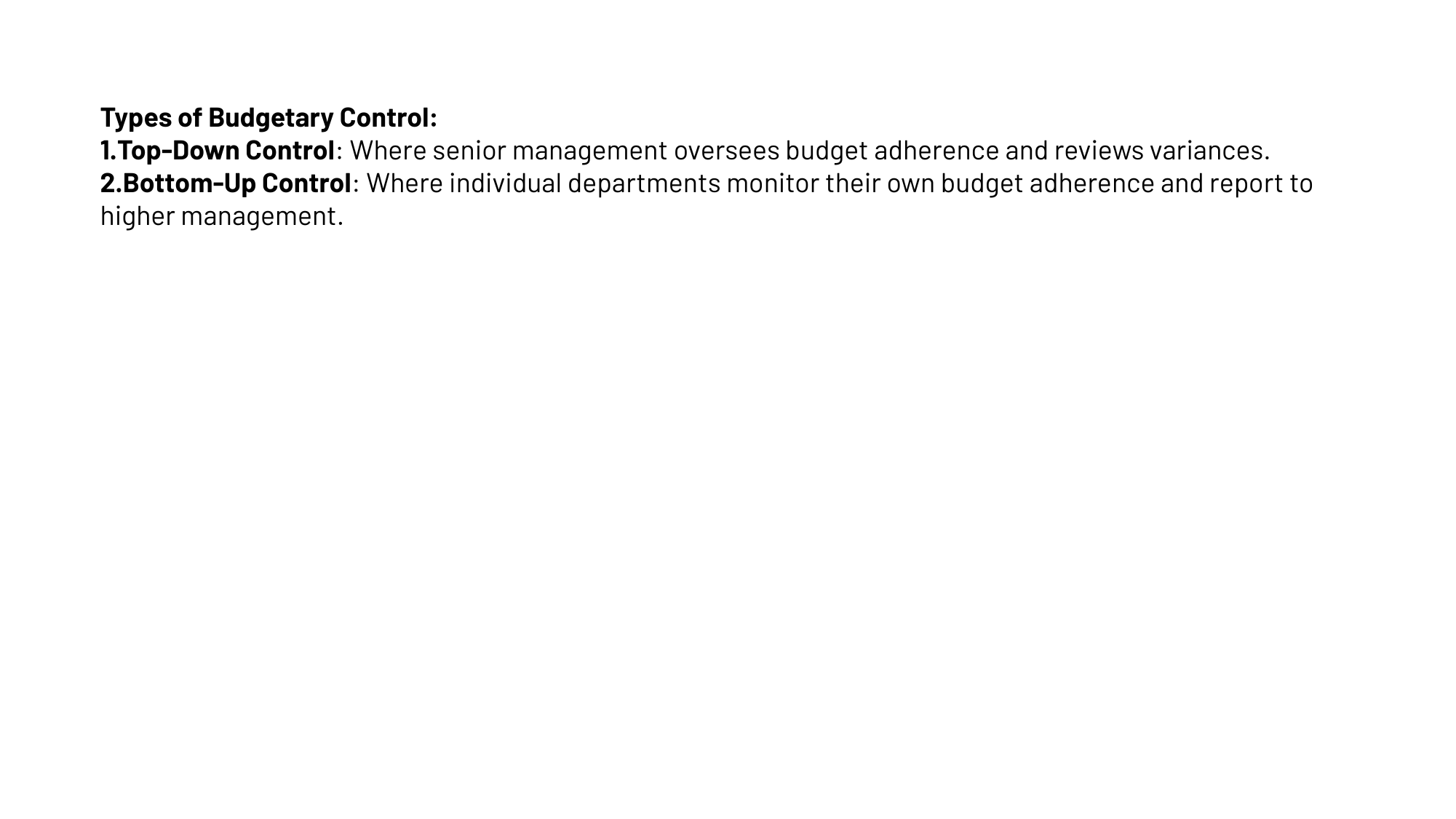

Types of Budgetary Control:
Top-Down Control: Where senior management oversees budget adherence and reviews variances.
Bottom-Up Control: Where individual departments monitor their own budget adherence and report to higher management.